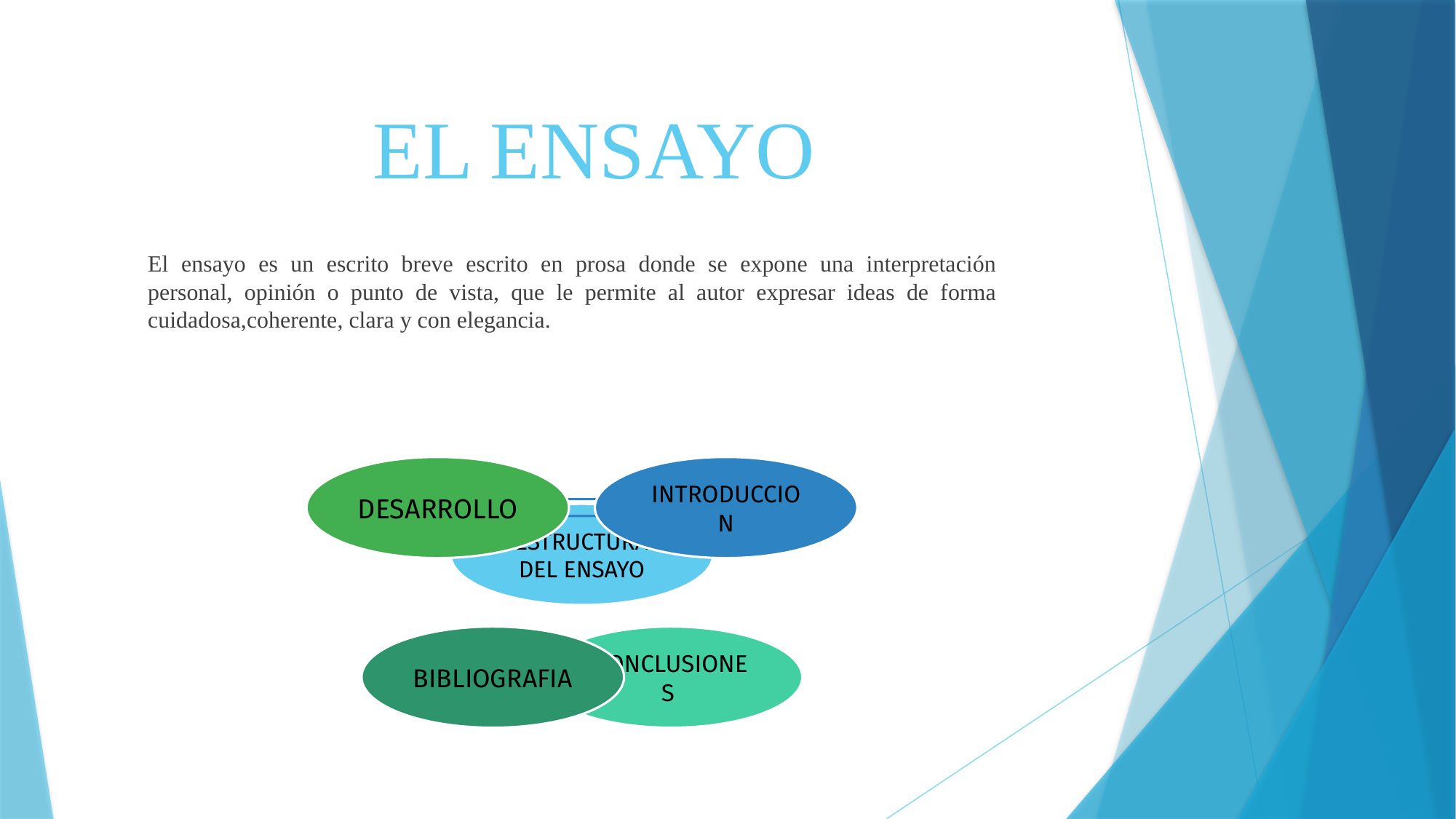

# EL ENSAYO
El ensayo es un escrito breve escrito en prosa donde se expone una interpretación personal, opinión o punto de vista, que le permite al autor expresar ideas de forma cuidadosa,coherente, clara y con elegancia.
ESTRUCTURA DEL ENSAYO
INTRODUCCION
CONCLUSIONES
BIBLIOGRAFIA
DESARROLLO